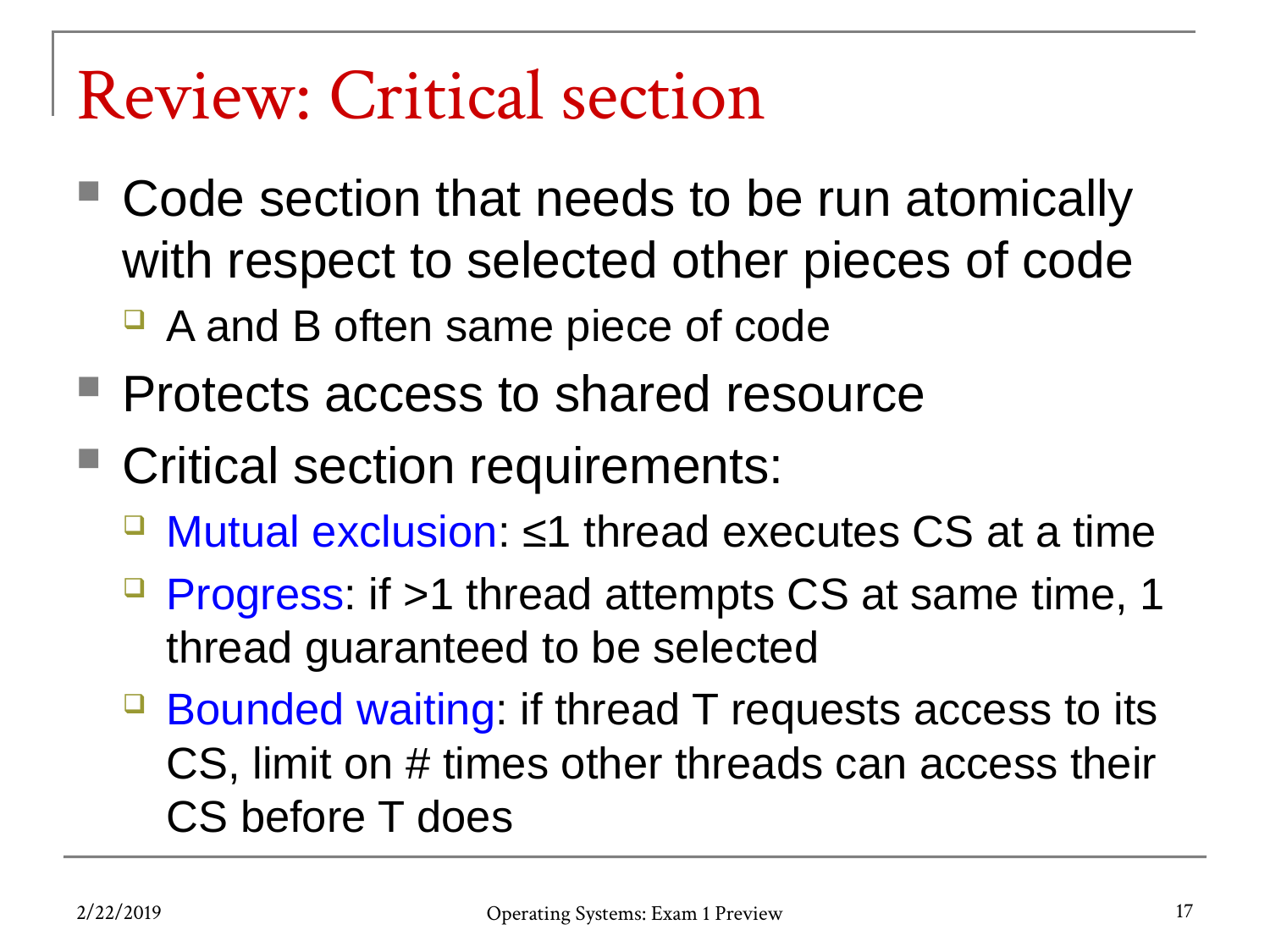

# Review: Critical section
Code section that needs to be run atomically with respect to selected other pieces of code
A and B often same piece of code
Protects access to shared resource
Critical section requirements:
Mutual exclusion: ≤1 thread executes CS at a time
Progress: if >1 thread attempts CS at same time, 1 thread guaranteed to be selected
Bounded waiting: if thread T requests access to its CS, limit on # times other threads can access their CS before T does
2/22/2019
17
Operating Systems: Exam 1 Preview